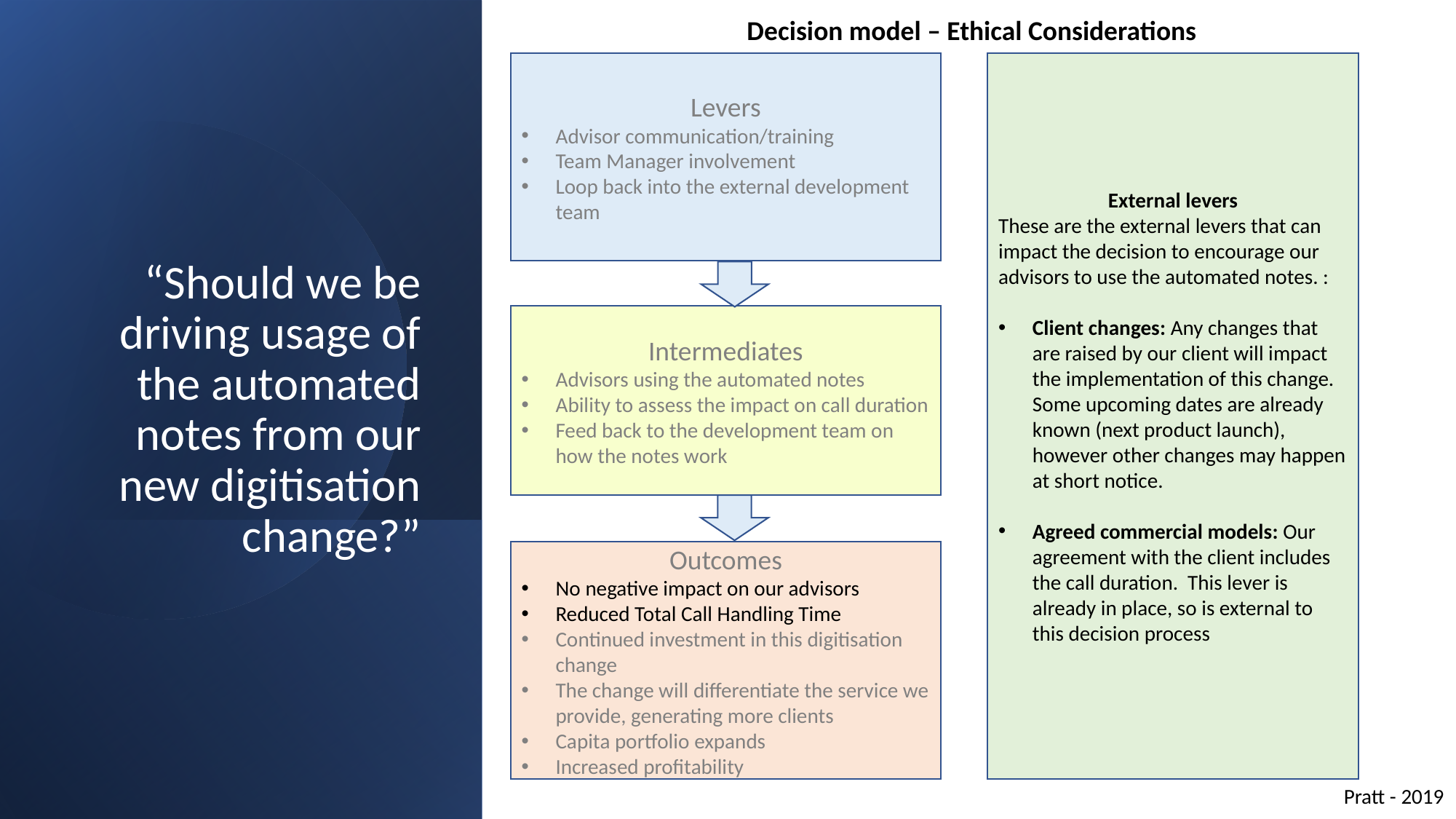

Decision model – Ethical Considerations
Levers
Advisor communication/training
Team Manager involvement
Loop back into the external development team
External levers
These are the external levers that can impact the decision to encourage our advisors to use the automated notes. :

Client changes: Any changes that are raised by our client will impact the implementation of this change.  Some upcoming dates are already known (next product launch), however other changes may happen at short notice.

Agreed commercial models: Our agreement with the client includes the call duration.  This lever is already in place, so is external to this decision process

“Should we be driving usage of the automated notes from our new digitisation change?”

Intermediates
Advisors using the automated notes
Ability to assess the impact on call duration
Feed back to the development team on how the notes work

Outcomes
No negative impact on our advisors
Reduced Total Call Handling Time
Continued investment in this digitisation change
The change will differentiate the service we provide, generating more clients
Capita portfolio expands
Increased profitability
Pratt - 2019